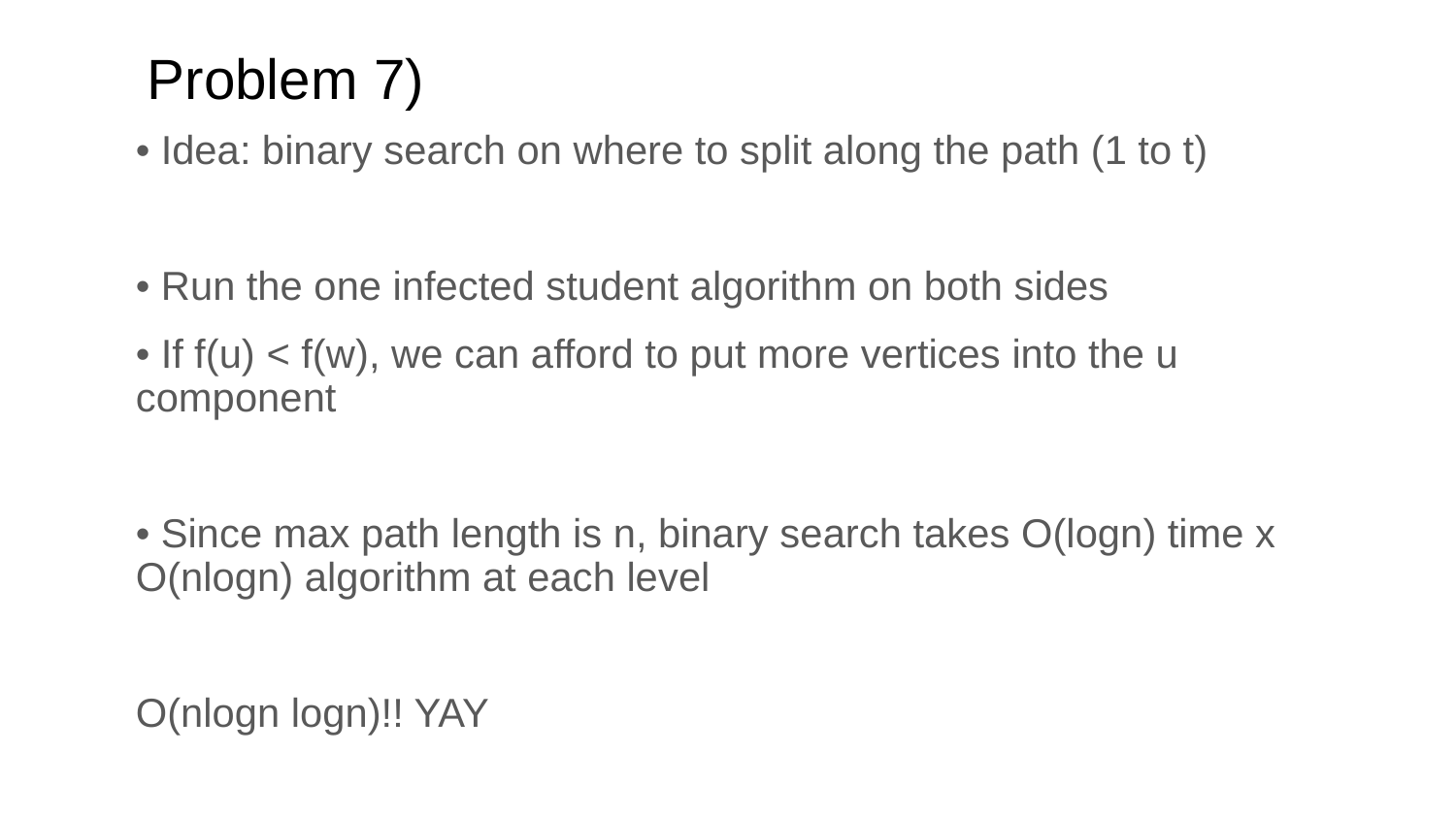

# Problem 7)
• Idea: binary search on where to split along the path (1 to t)

• Run the one infected student algorithm on both sides
• If f(u) < f(w), we can afford to put more vertices into the u component

• Since max path length is n, binary search takes O(logn) time x O(nlogn) algorithm at each level

O(nlogn logn)!! YAY